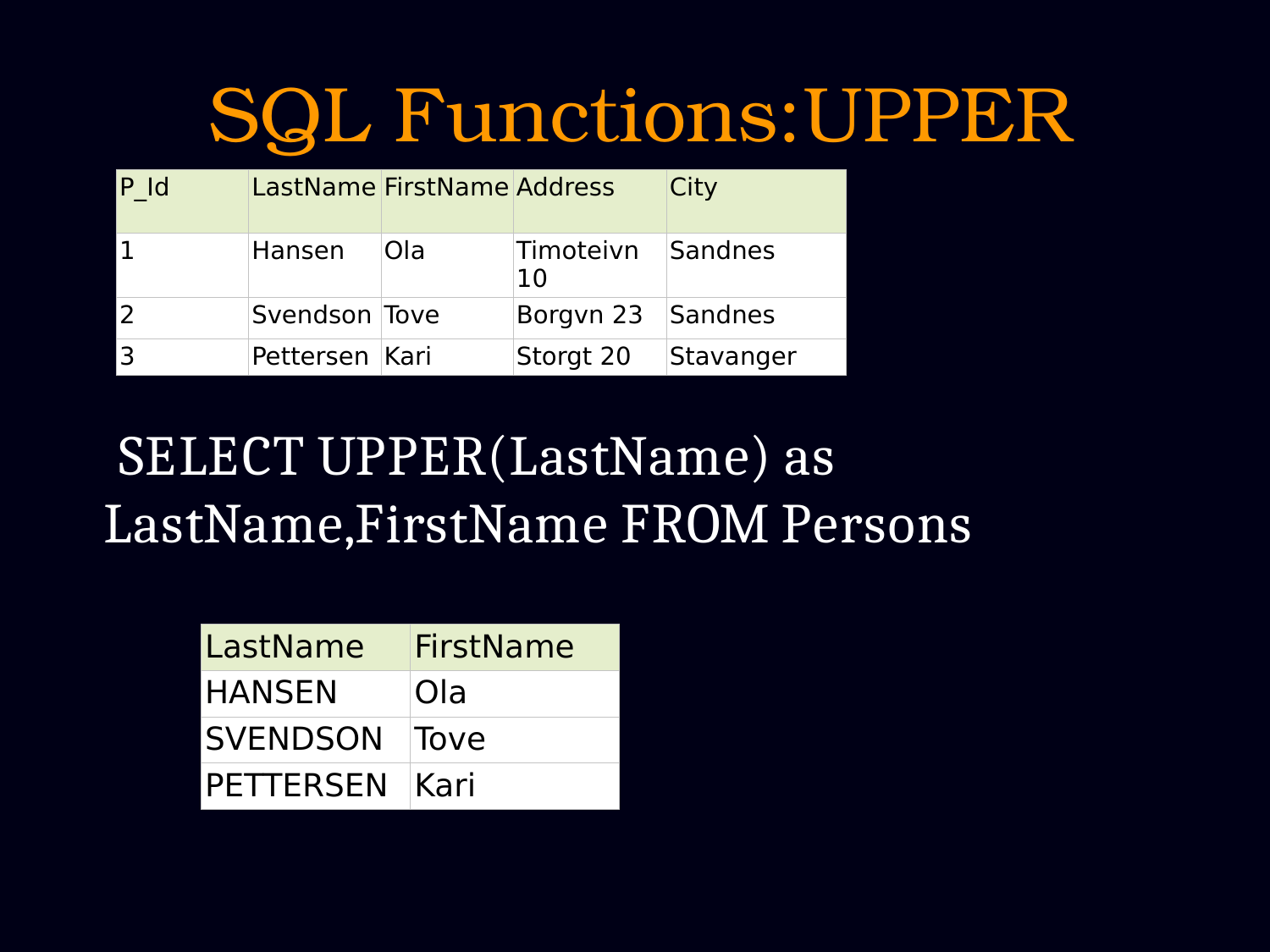

# SQL Functions:UPPER
| P\_Id | LastName | FirstName | Address | City |
| --- | --- | --- | --- | --- |
| 1 | Hansen | Ola | Timoteivn 10 | Sandnes |
| 2 | Svendson | Tove | Borgvn 23 | Sandnes |
| 3 | Pettersen | Kari | Storgt 20 | Stavanger |
     SELECT UPPER(LastName) as LastName,FirstName FROM Persons

| LastName | FirstName |
| --- | --- |
| HANSEN | Ola |
| SVENDSON | Tove |
| PETTERSEN | Kari |